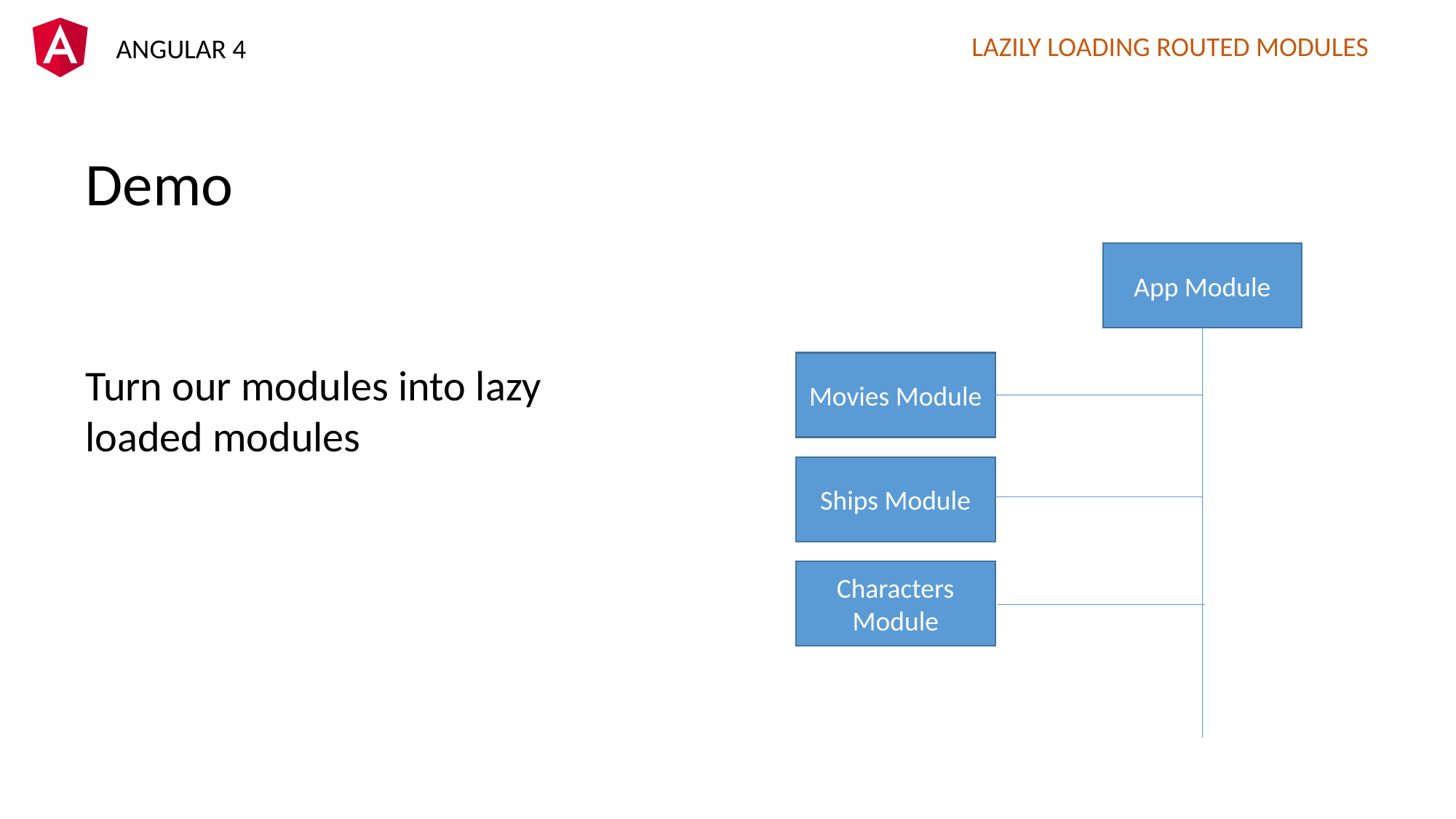

LAZILY LOADING ROUTED MODULES
Demo
App Module
Turn our modules into lazy loaded modules
Movies Module
Ships Module
Characters Module